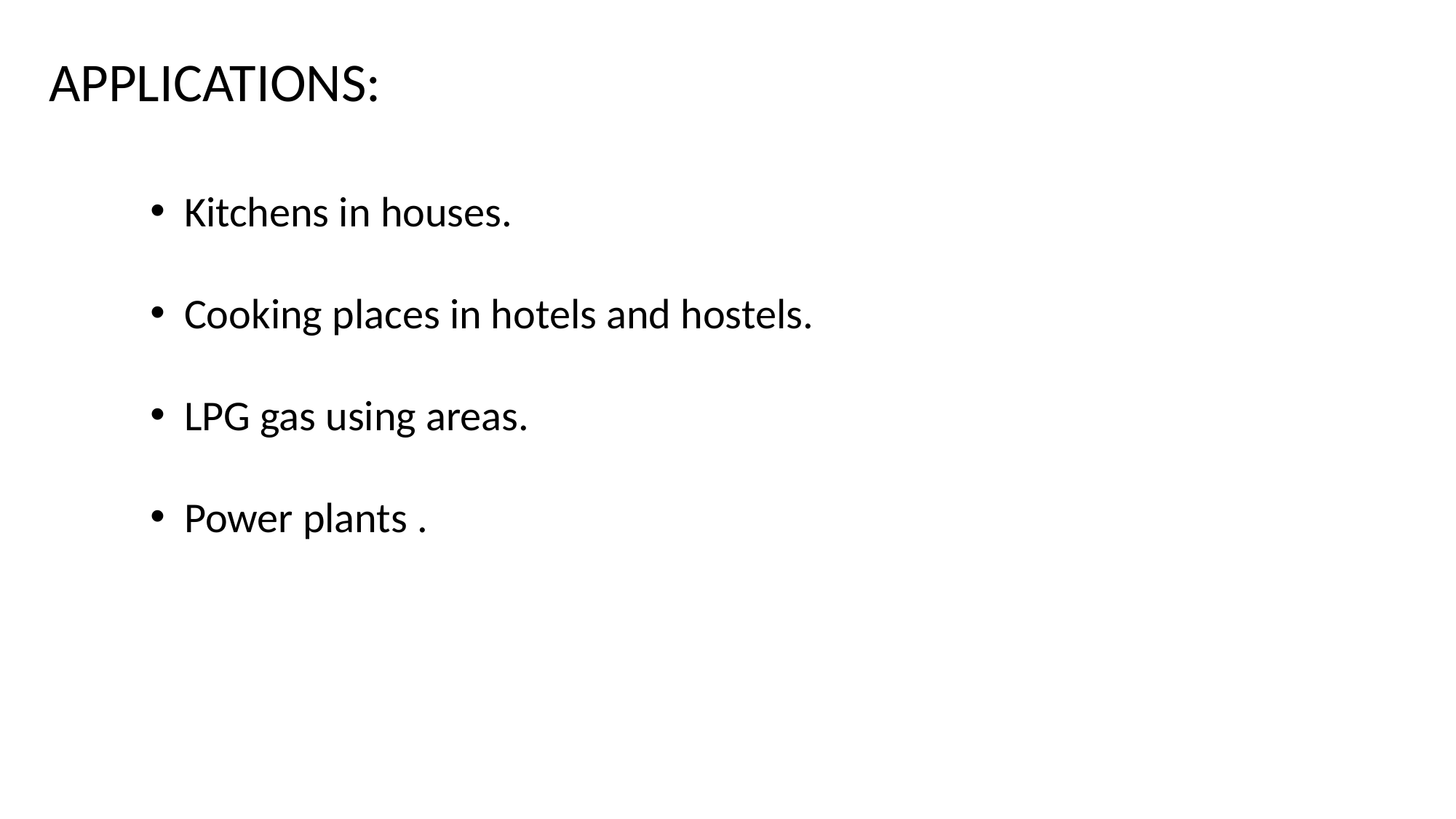

APPLICATIONS:
Kitchens in houses.

Cooking places in hotels and hostels.

LPG gas using areas.

Power plants .